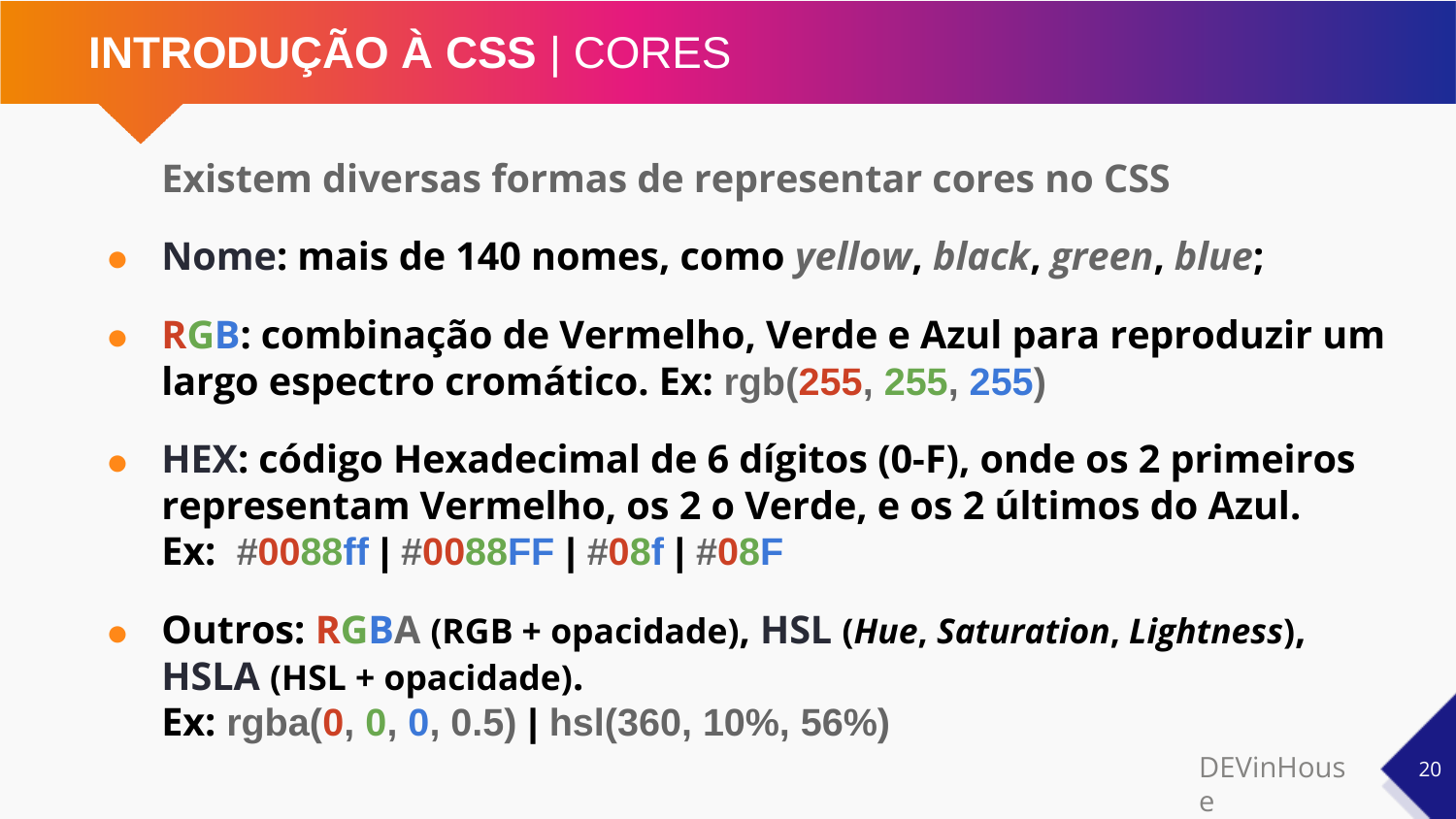

# INTRODUÇÃO À CSS | CORES
Existem diversas formas de representar cores no CSS
Nome: mais de 140 nomes, como yellow, black, green, blue;
RGB: combinação de Vermelho, Verde e Azul para reproduzir um largo espectro cromático. Ex: rgb(255, 255, 255)
HEX: código Hexadecimal de 6 dígitos (0-F), onde os 2 primeiros representam Vermelho, os 2 o Verde, e os 2 últimos do Azul.
Ex:  #0088ff | #0088FF | #08f | #08F
Outros: RGBA (RGB + opacidade), HSL (Hue, Saturation, Lightness),
HSLA (HSL + opacidade).
Ex: rgba(0, 0, 0, 0.5) | hsl(360, 10%, 56%)
20